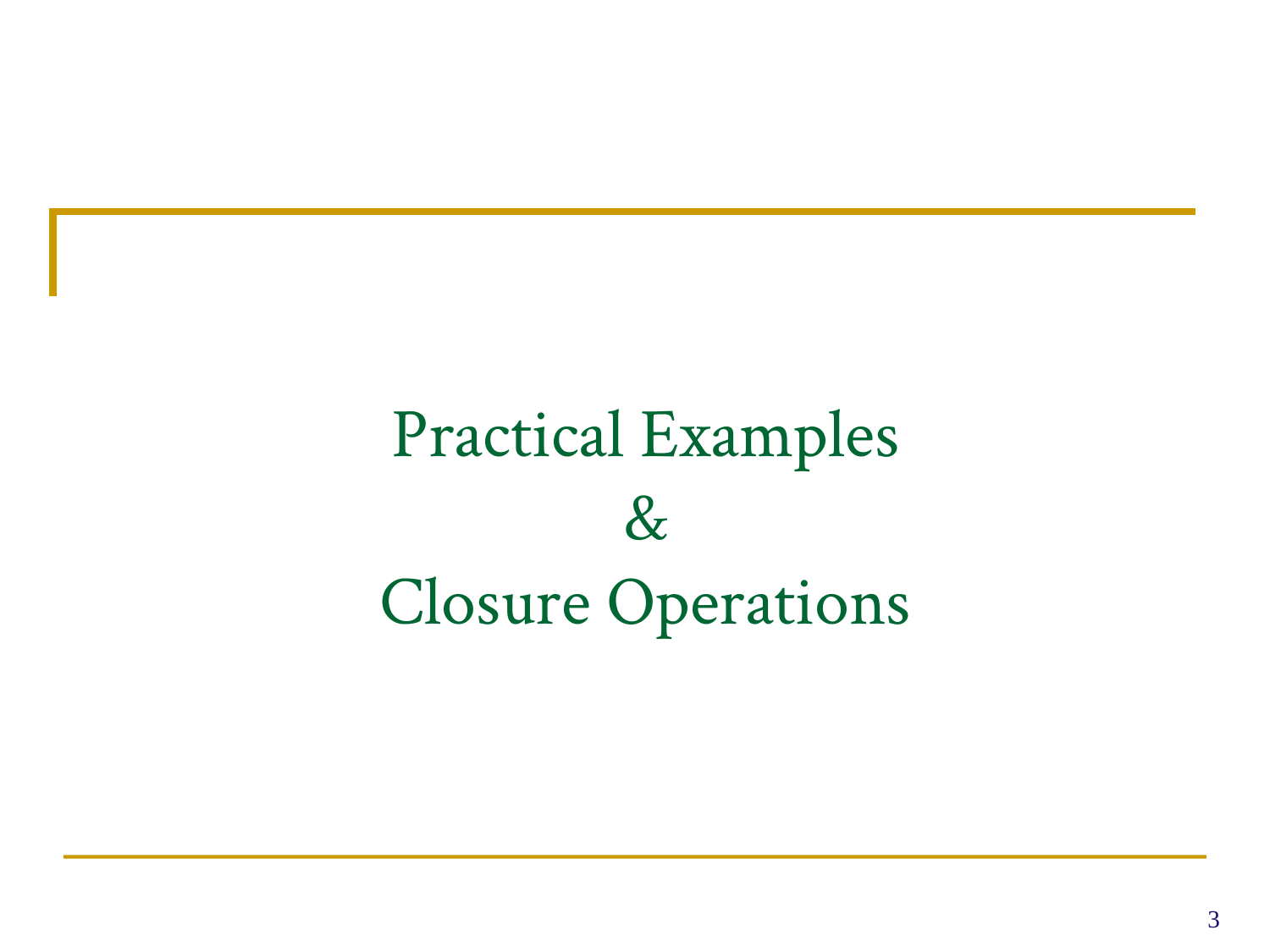

# Practical Examples & Closure Operations
3